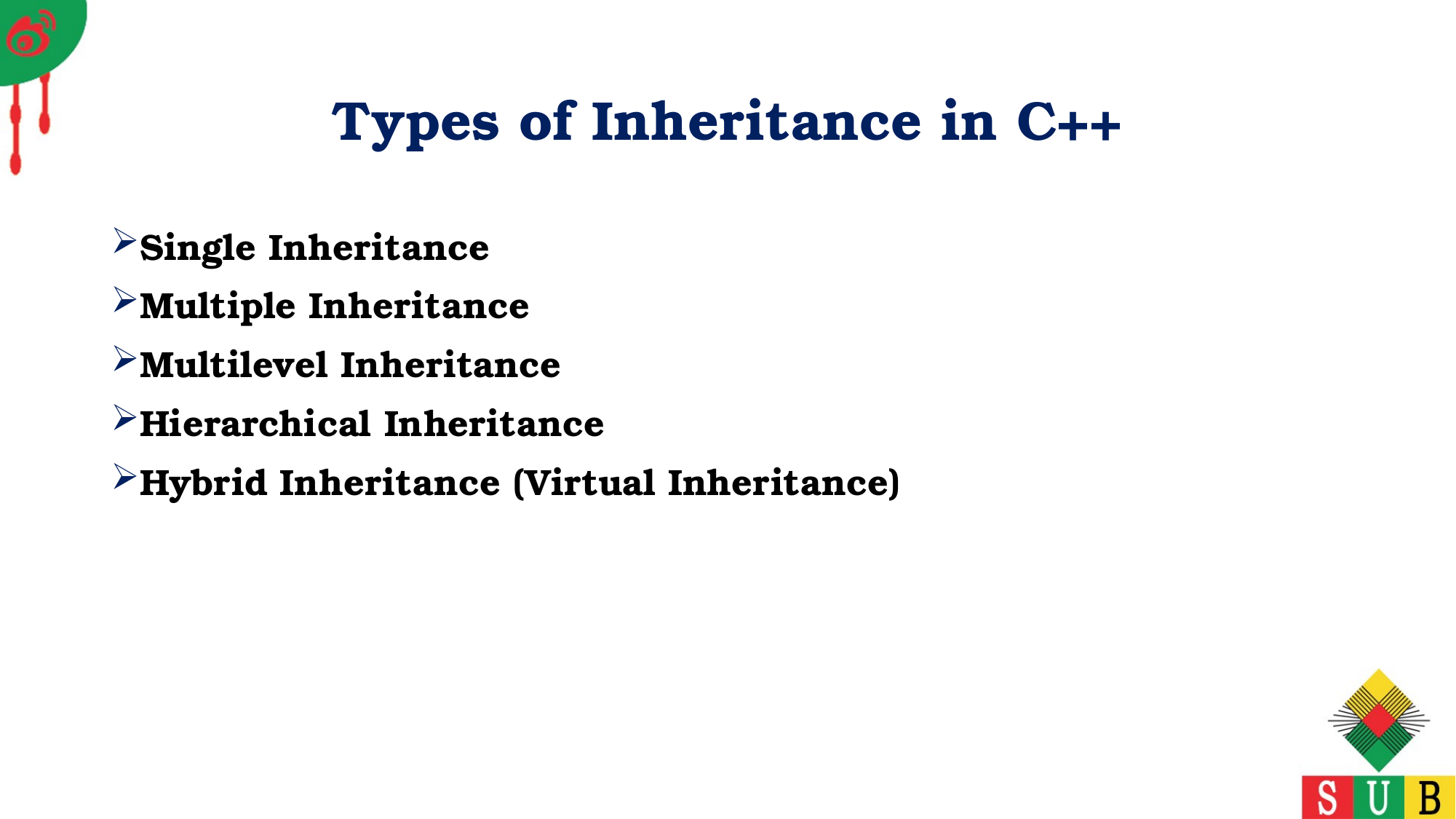

# Types of Inheritance in C++
Single Inheritance
Multiple Inheritance
Multilevel Inheritance
Hierarchical Inheritance
Hybrid Inheritance (Virtual Inheritance)